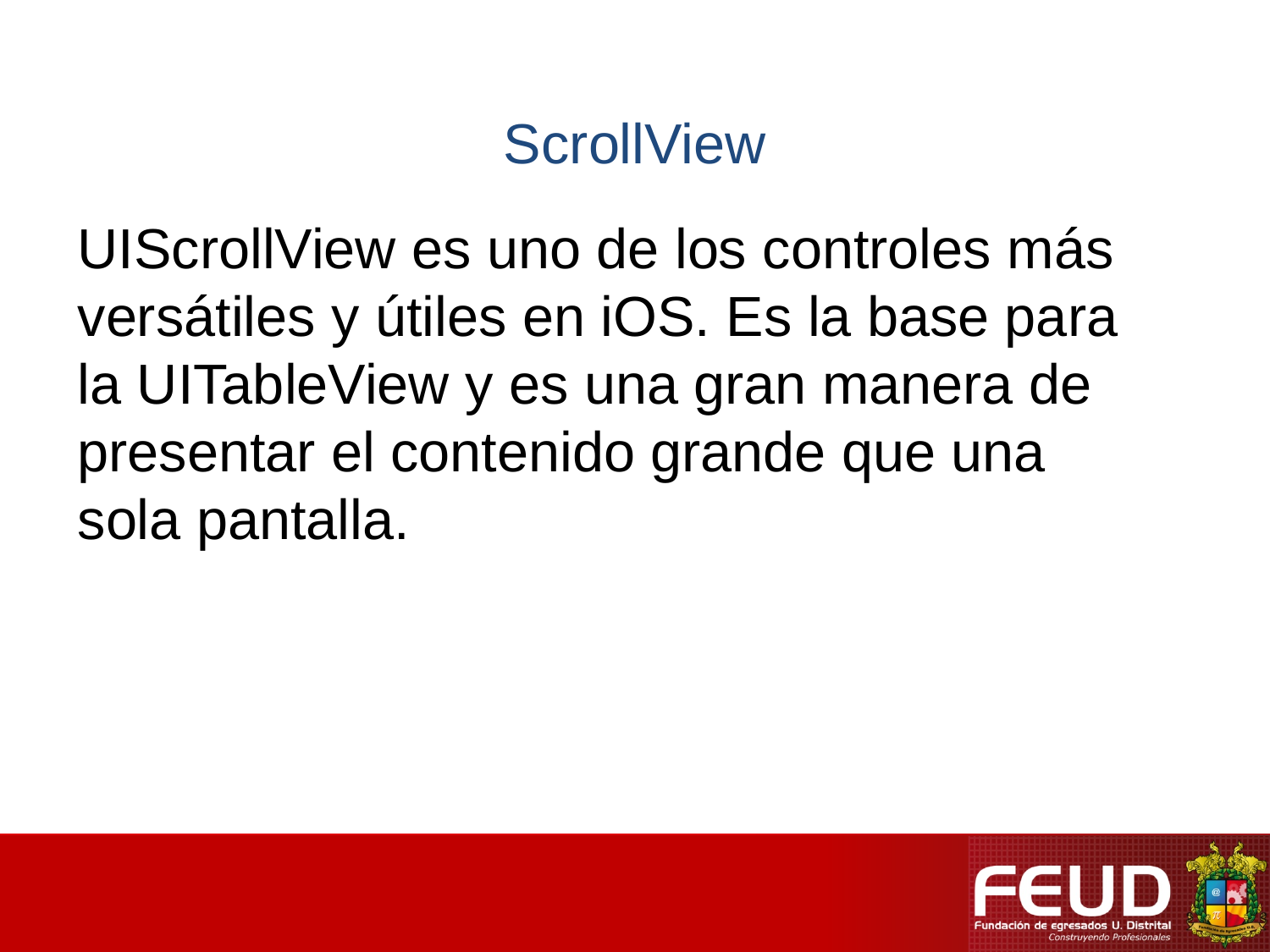

# ScrollView
UIScrollView es uno de los controles más versátiles y útiles en iOS. Es la base para la UITableView y es una gran manera de presentar el contenido grande que una sola pantalla.